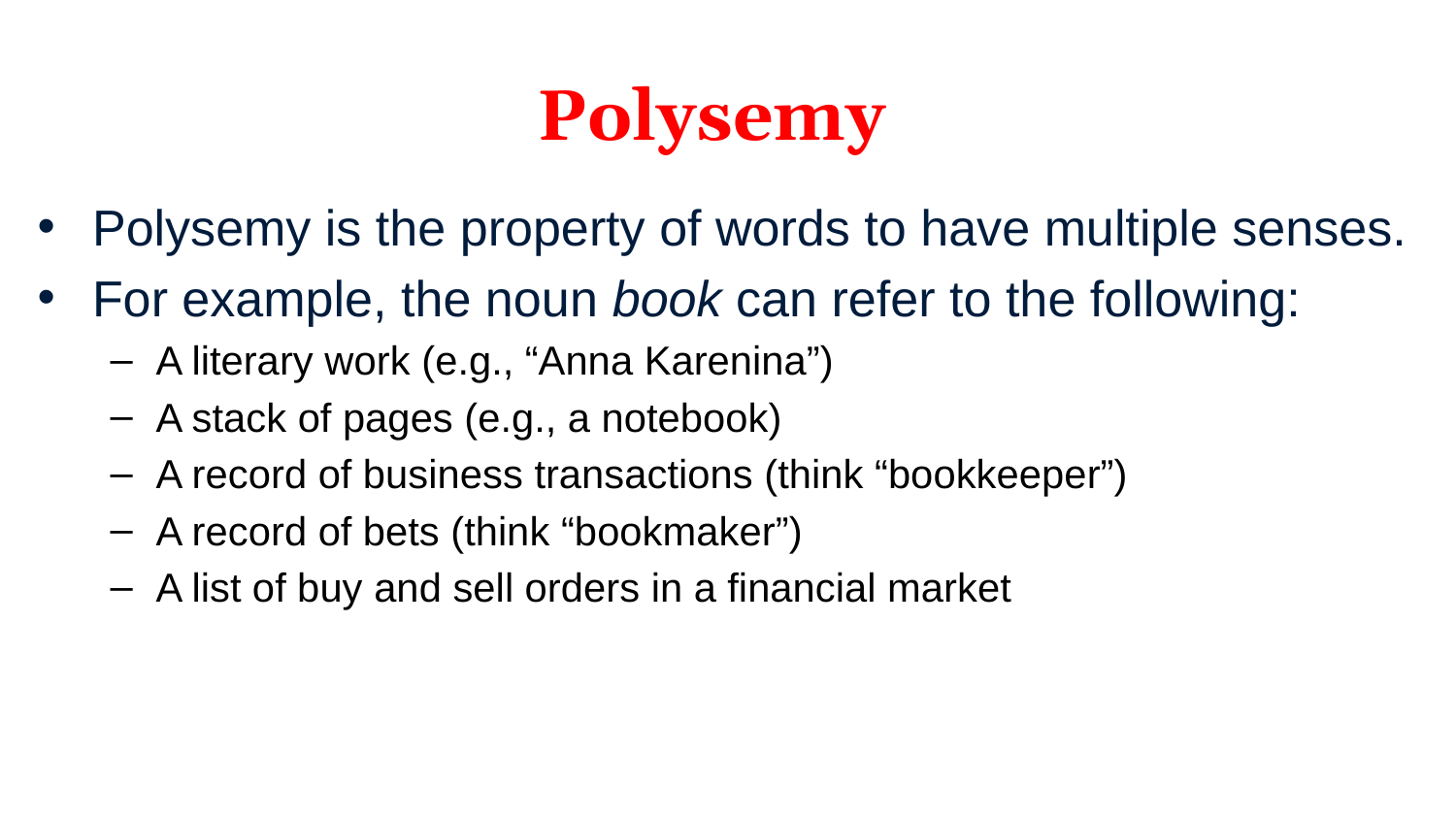

# Polysemy
Polysemy is the property of words to have multiple senses.
For example, the noun book can refer to the following:
A literary work (e.g., “Anna Karenina”)
A stack of pages (e.g., a notebook)
A record of business transactions (think “bookkeeper”)
A record of bets (think “bookmaker”)
A list of buy and sell orders in a financial market